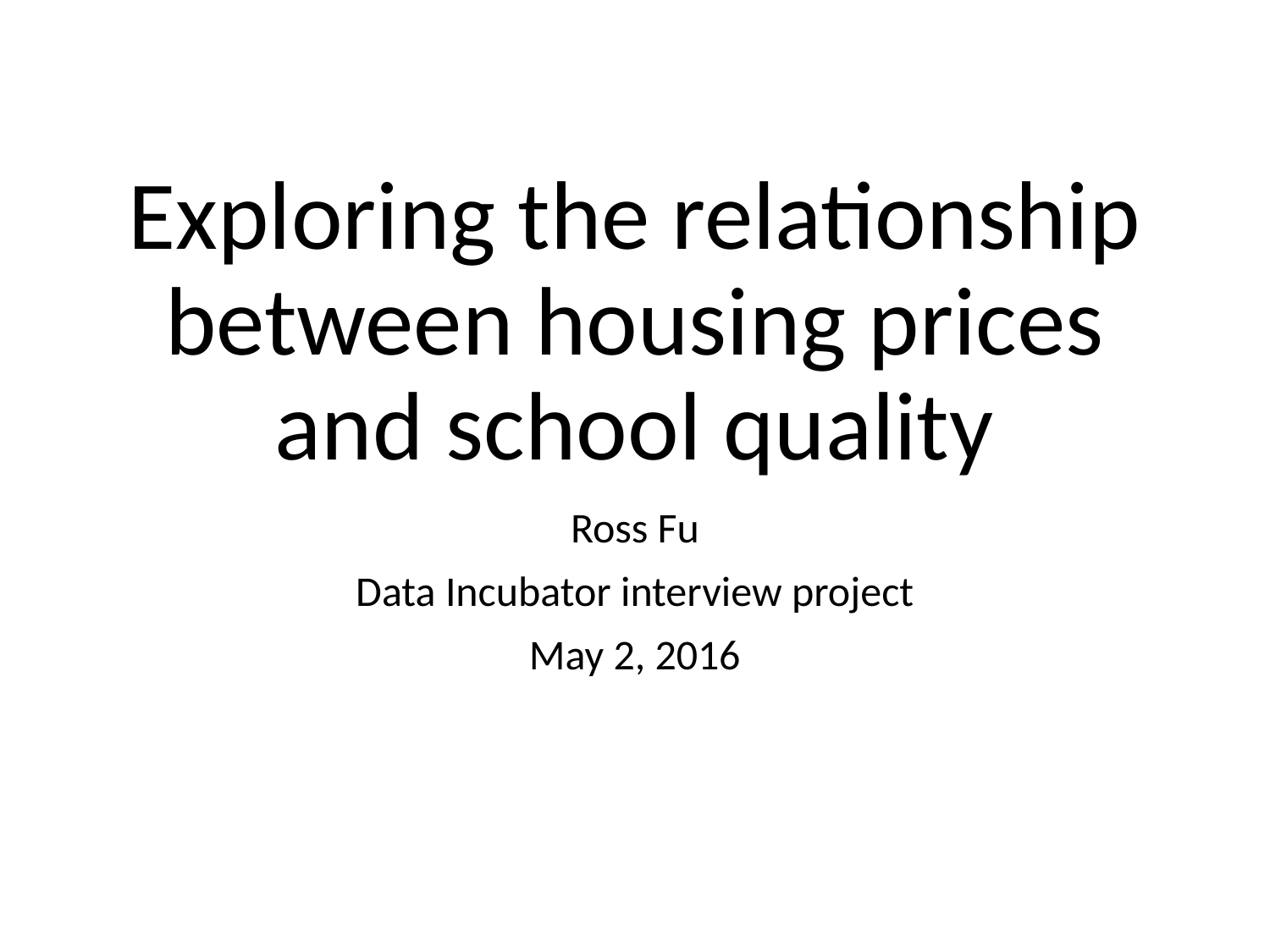

# Exploring the relationship between housing prices and school quality
Ross Fu
Data Incubator interview project
May 2, 2016